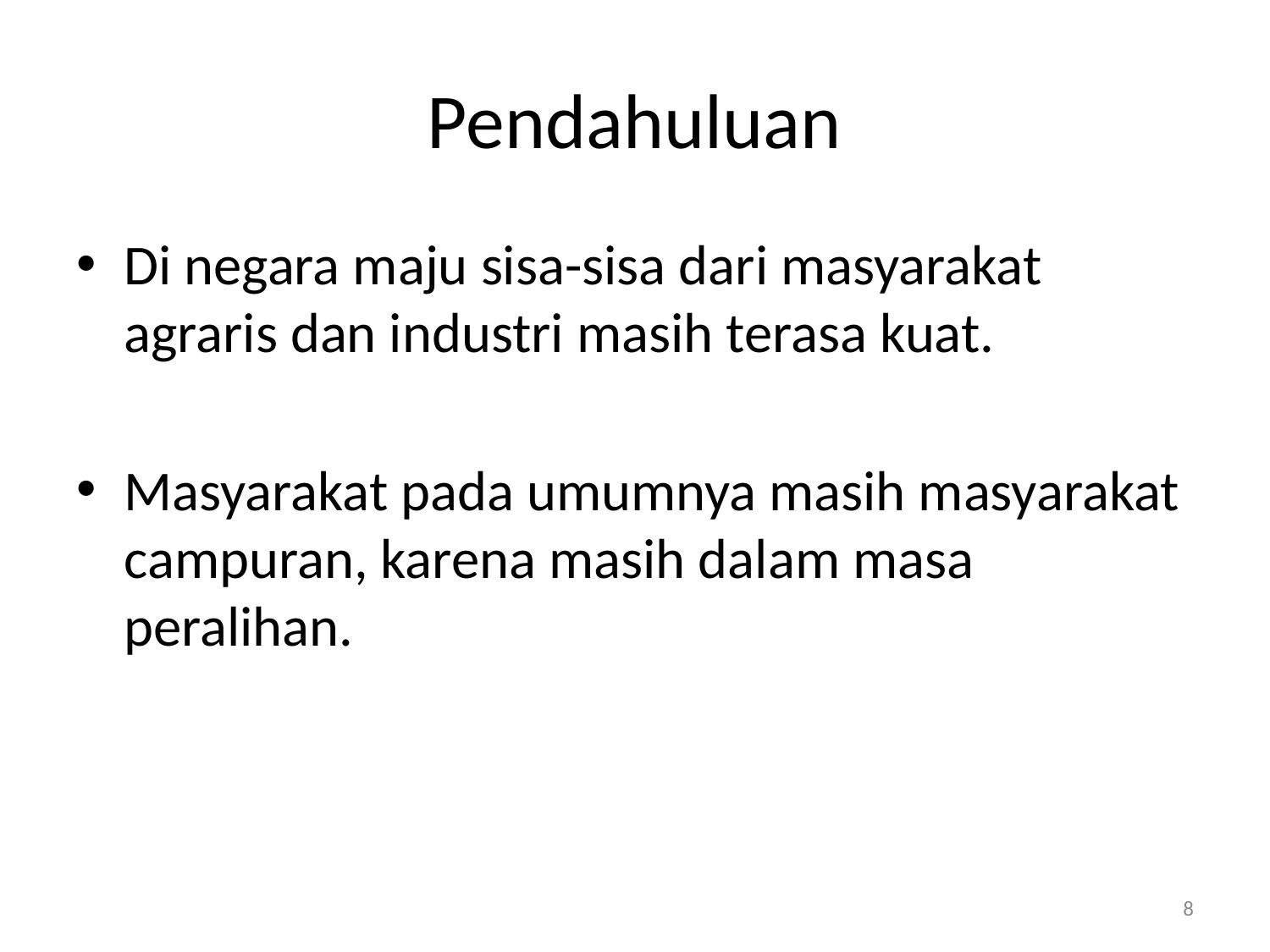

# Pendahuluan
Di negara maju sisa-sisa dari masyarakat agraris dan industri masih terasa kuat.

Masyarakat pada umumnya masih masyarakat campuran, karena masih dalam masa peralihan.

8